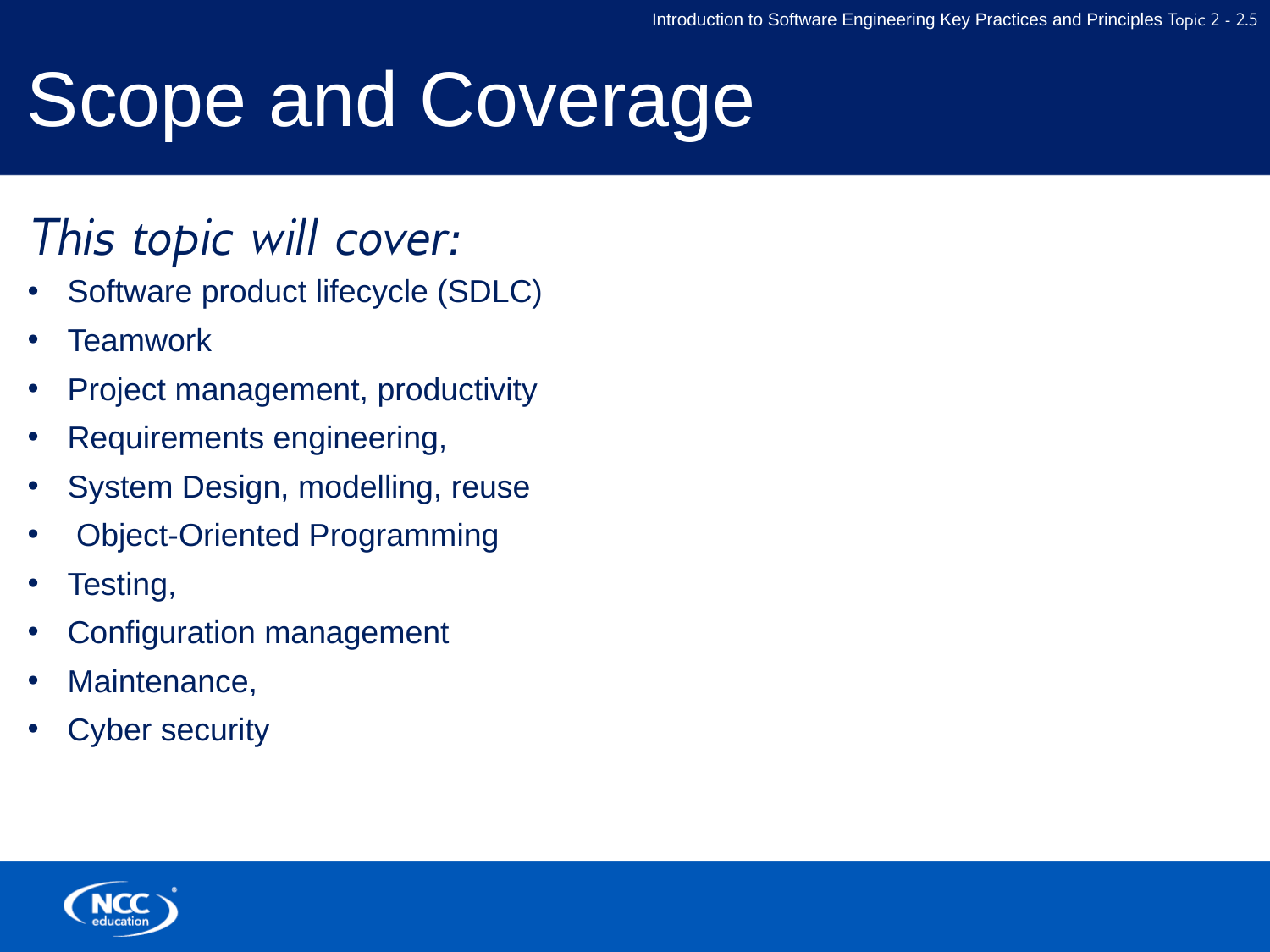

# Scope and Coverage
This topic will cover:
Software product lifecycle (SDLC)
Teamwork
Project management, productivity
Requirements engineering,
System Design, modelling, reuse
 Object-Oriented Programming
Testing,
Configuration management
Maintenance,
Cyber security